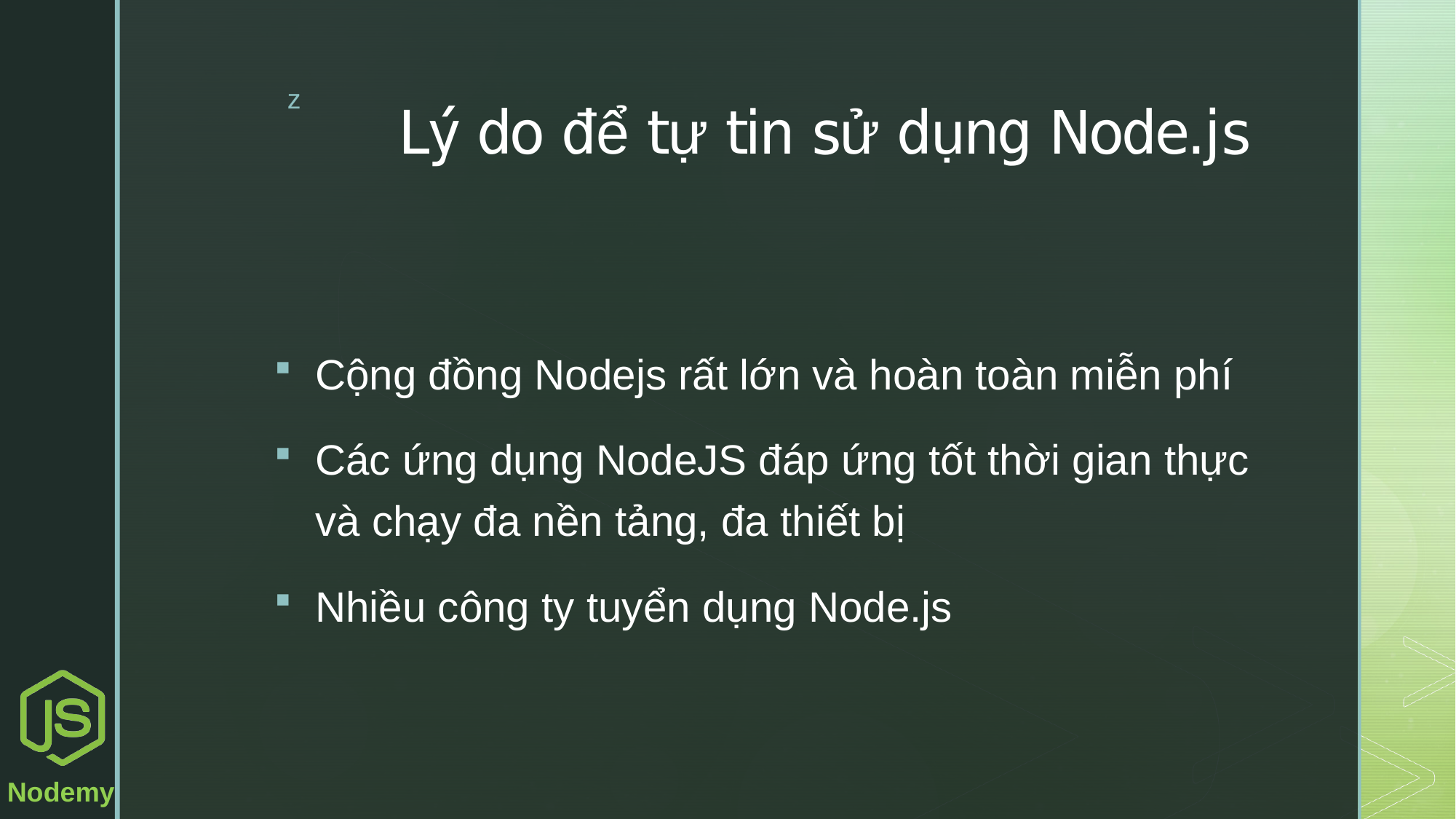

# Lý do để tự tin sử dụng Node.js
Cộng đồng Nodejs rất lớn và hoàn toàn miễn phí
Các ứng dụng NodeJS đáp ứng tốt thời gian thực và chạy đa nền tảng, đa thiết bị
Nhiều công ty tuyển dụng Node.js